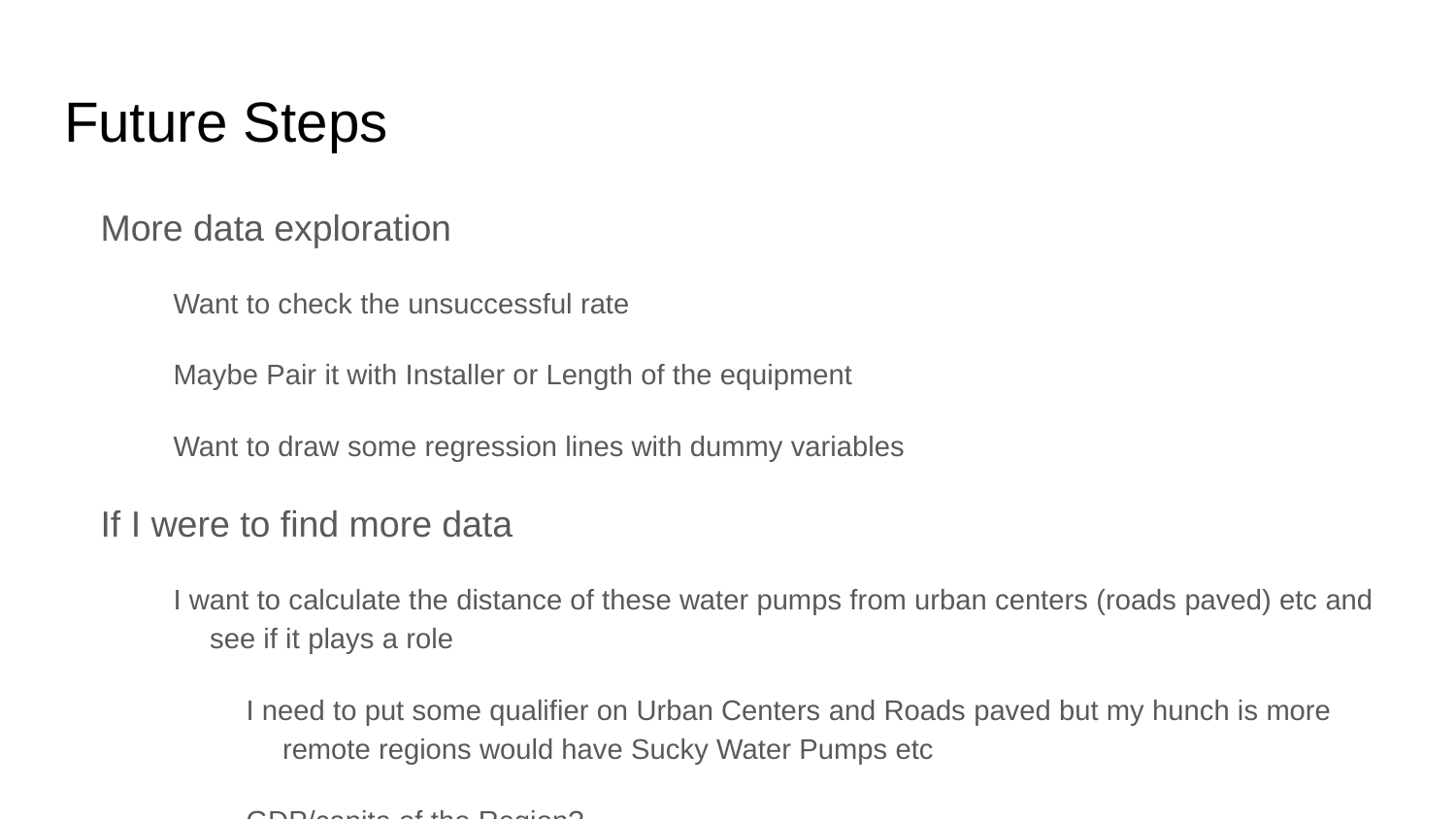

# Future Steps
More data exploration
Want to check the unsuccessful rate
Maybe Pair it with Installer or Length of the equipment
Want to draw some regression lines with dummy variables
If I were to find more data
I want to calculate the distance of these water pumps from urban centers (roads paved) etc and see if it plays a role
I need to put some qualifier on Urban Centers and Roads paved but my hunch is more remote regions would have Sucky Water Pumps etc
GDP/capita of the Region?
Thanks!
Victor, Alex..  :) :) Much much appreciated